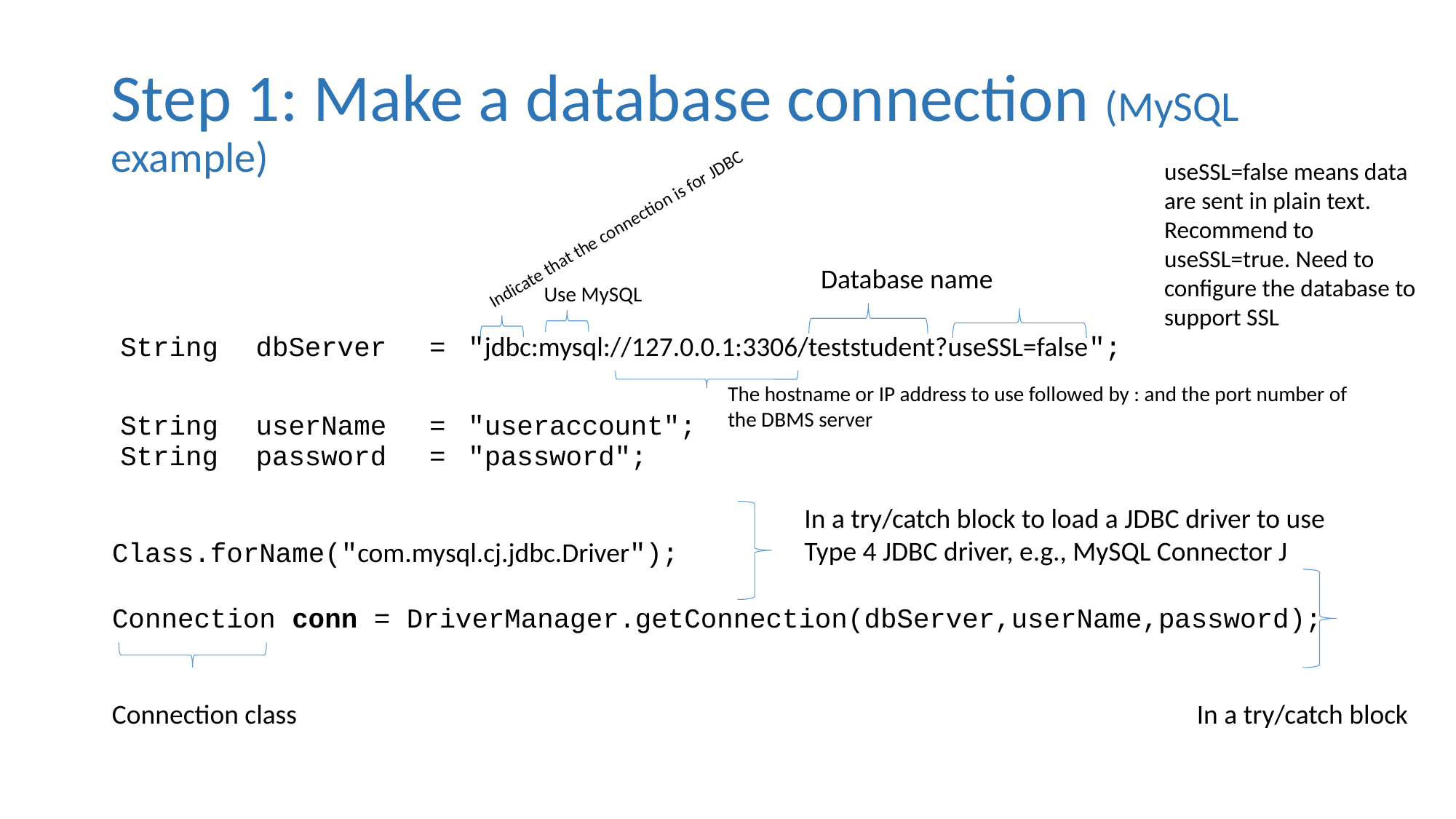

# Step 1: Make a database connection (MySQL example)
useSSL=false means data are sent in plain text.
Recommend to useSSL=true. Need to configure the database to support SSL
Indicate that the connection is for JDBC
Database name

Use MySQL

| String | dbServer | = | "jdbc:mysql://127.0.0.1:3306/teststudent?useSSL=false"; |
| --- | --- | --- | --- |
| String | userName | = | "useraccount"; |
| String | password | = | "password"; |
The hostname or IP address to use followed by : and the port number of the DBMS server
In a try/catch block to load a JDBC driver to use
Type 4 JDBC driver, e.g., MySQL Connector J

Class.forName("com.mysql.cj.jdbc.Driver");

Connection conn = DriverManager.getConnection(dbServer,userName,password);

Connection class
In a try/catch block